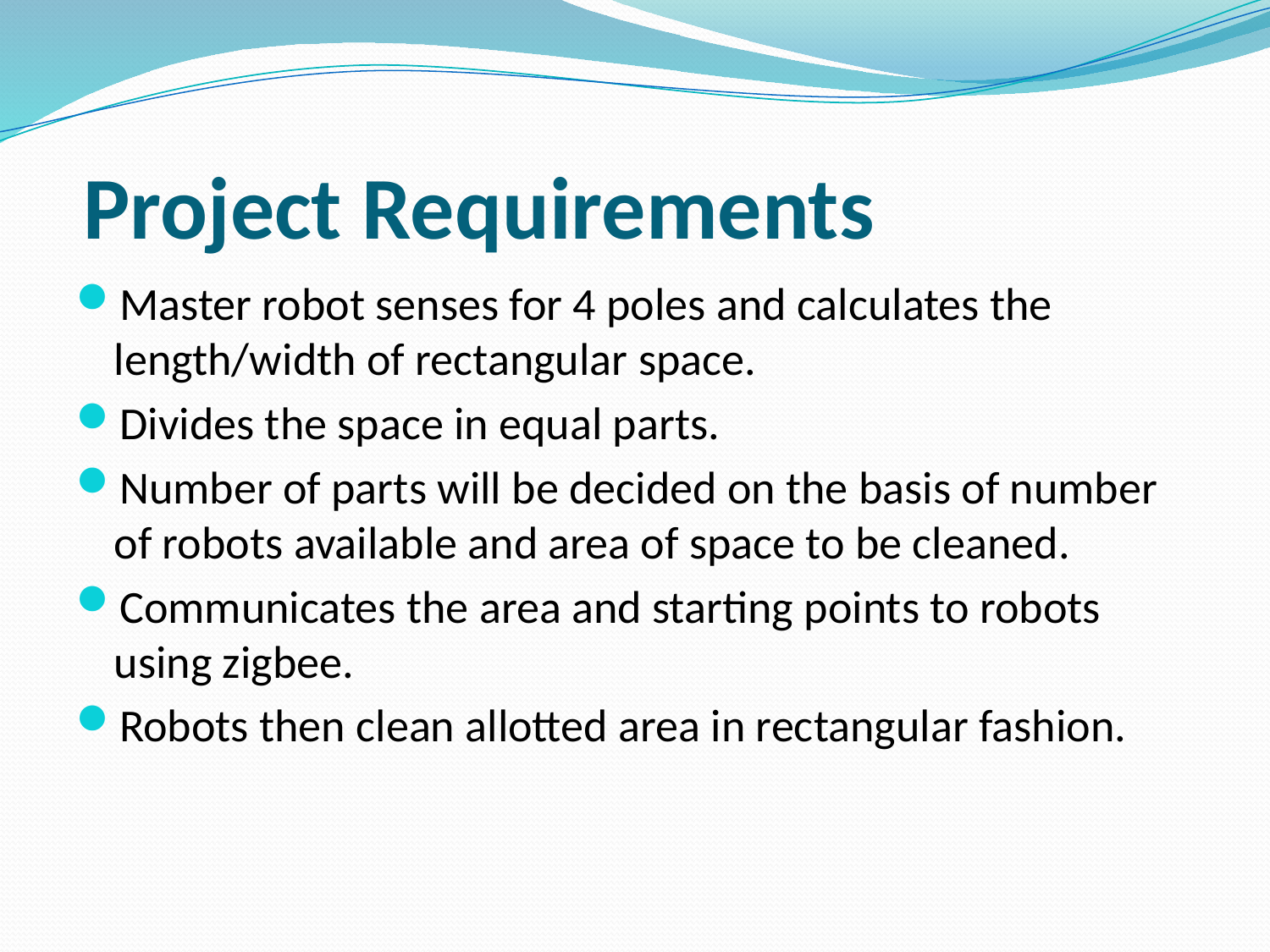

# Project Requirements
Master robot senses for 4 poles and calculates the length/width of rectangular space.
Divides the space in equal parts.
Number of parts will be decided on the basis of number of robots available and area of space to be cleaned.
Communicates the area and starting points to robots using zigbee.
Robots then clean allotted area in rectangular fashion.